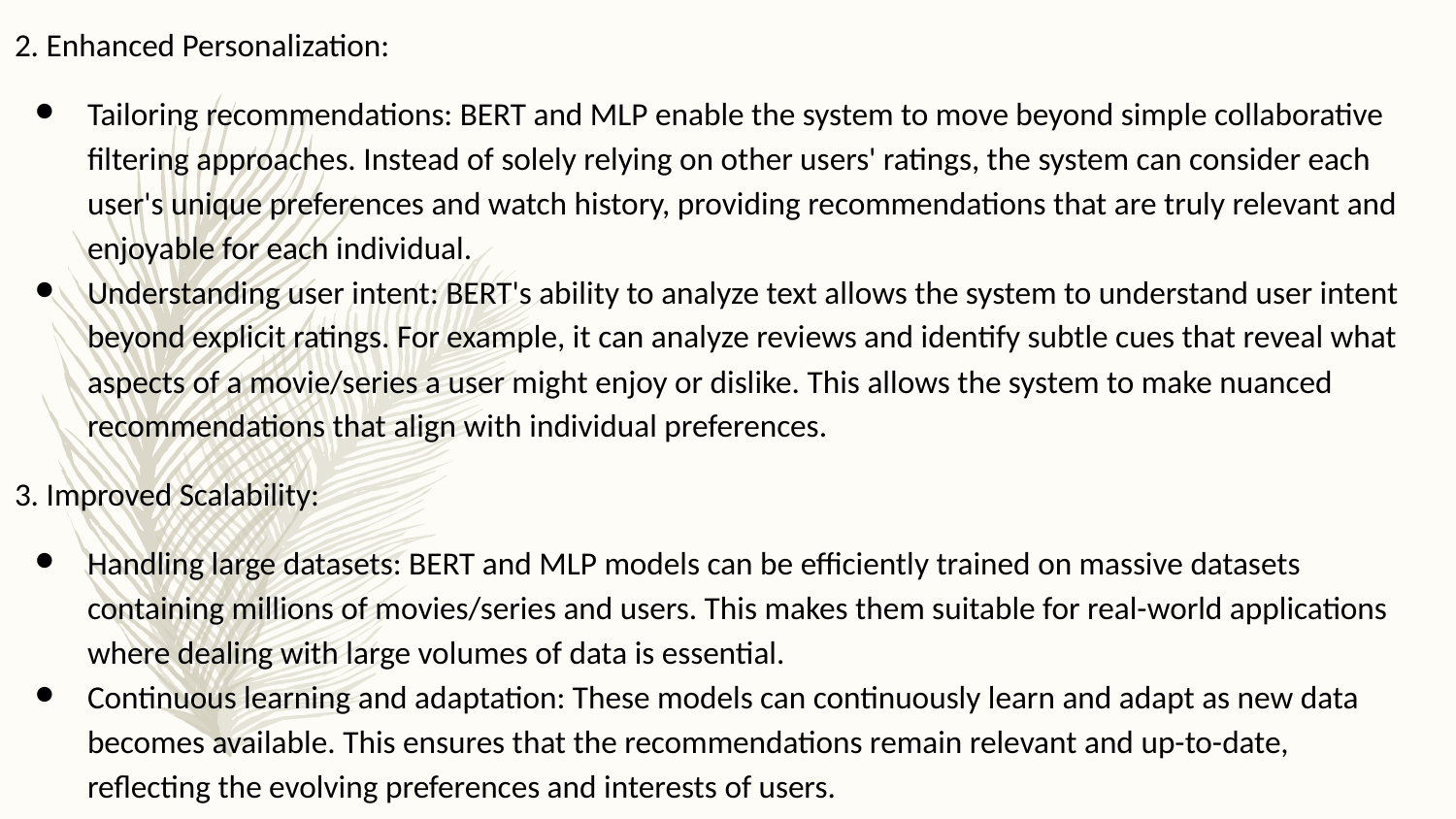

2. Enhanced Personalization:
Tailoring recommendations: BERT and MLP enable the system to move beyond simple collaborative filtering approaches. Instead of solely relying on other users' ratings, the system can consider each user's unique preferences and watch history, providing recommendations that are truly relevant and enjoyable for each individual.
Understanding user intent: BERT's ability to analyze text allows the system to understand user intent beyond explicit ratings. For example, it can analyze reviews and identify subtle cues that reveal what aspects of a movie/series a user might enjoy or dislike. This allows the system to make nuanced recommendations that align with individual preferences.
3. Improved Scalability:
Handling large datasets: BERT and MLP models can be efficiently trained on massive datasets containing millions of movies/series and users. This makes them suitable for real-world applications where dealing with large volumes of data is essential.
Continuous learning and adaptation: These models can continuously learn and adapt as new data becomes available. This ensures that the recommendations remain relevant and up-to-date, reflecting the evolving preferences and interests of users.